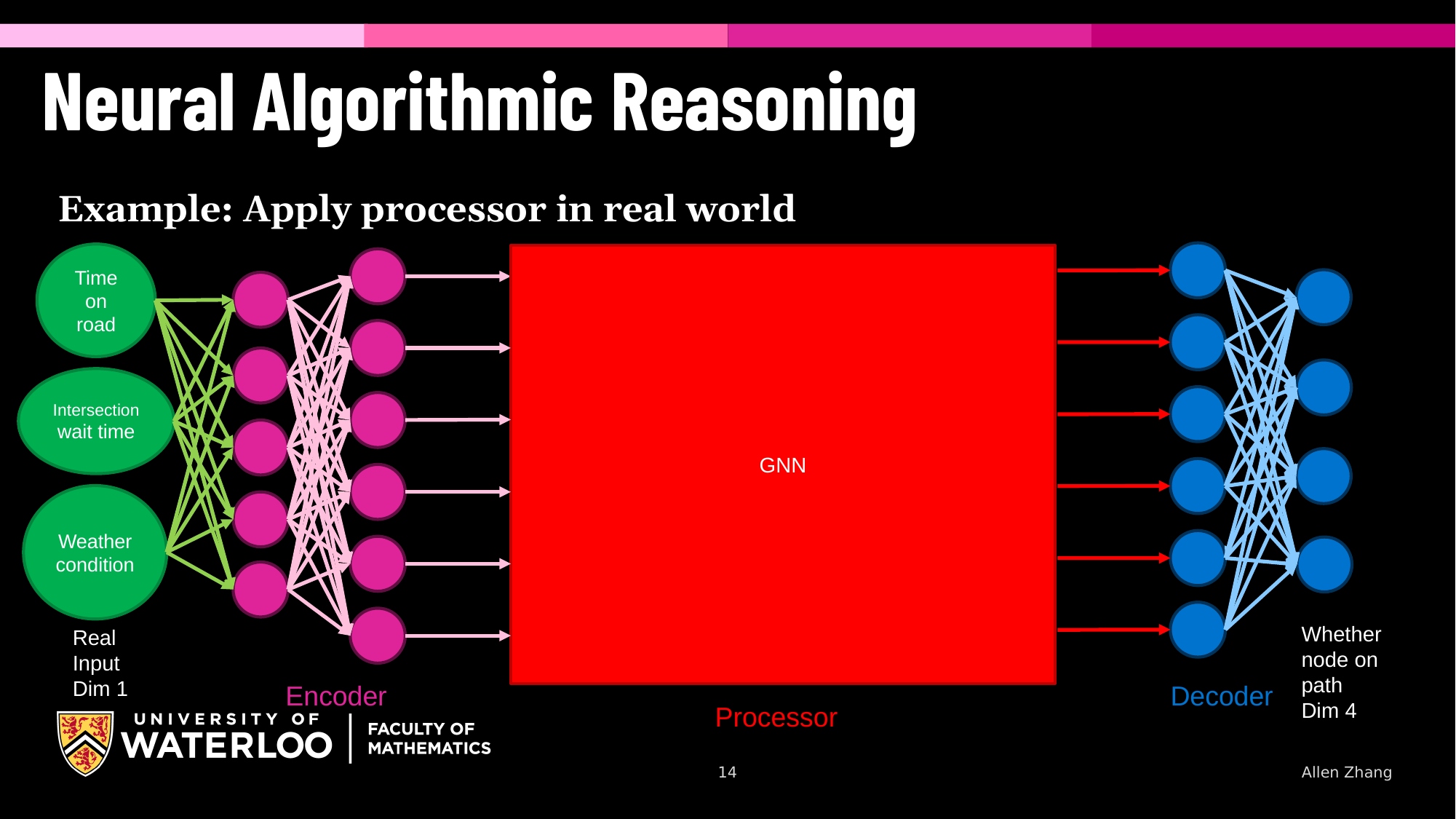

Neural Algorithmic Reasoning
Example: Apply processor in real world

Whether node on path
Dim 4
Decoder
Time on road
GNN

Intersection wait time

Weather condition

Real Input
Dim 1
Encoder
Processor
14
Allen Zhang